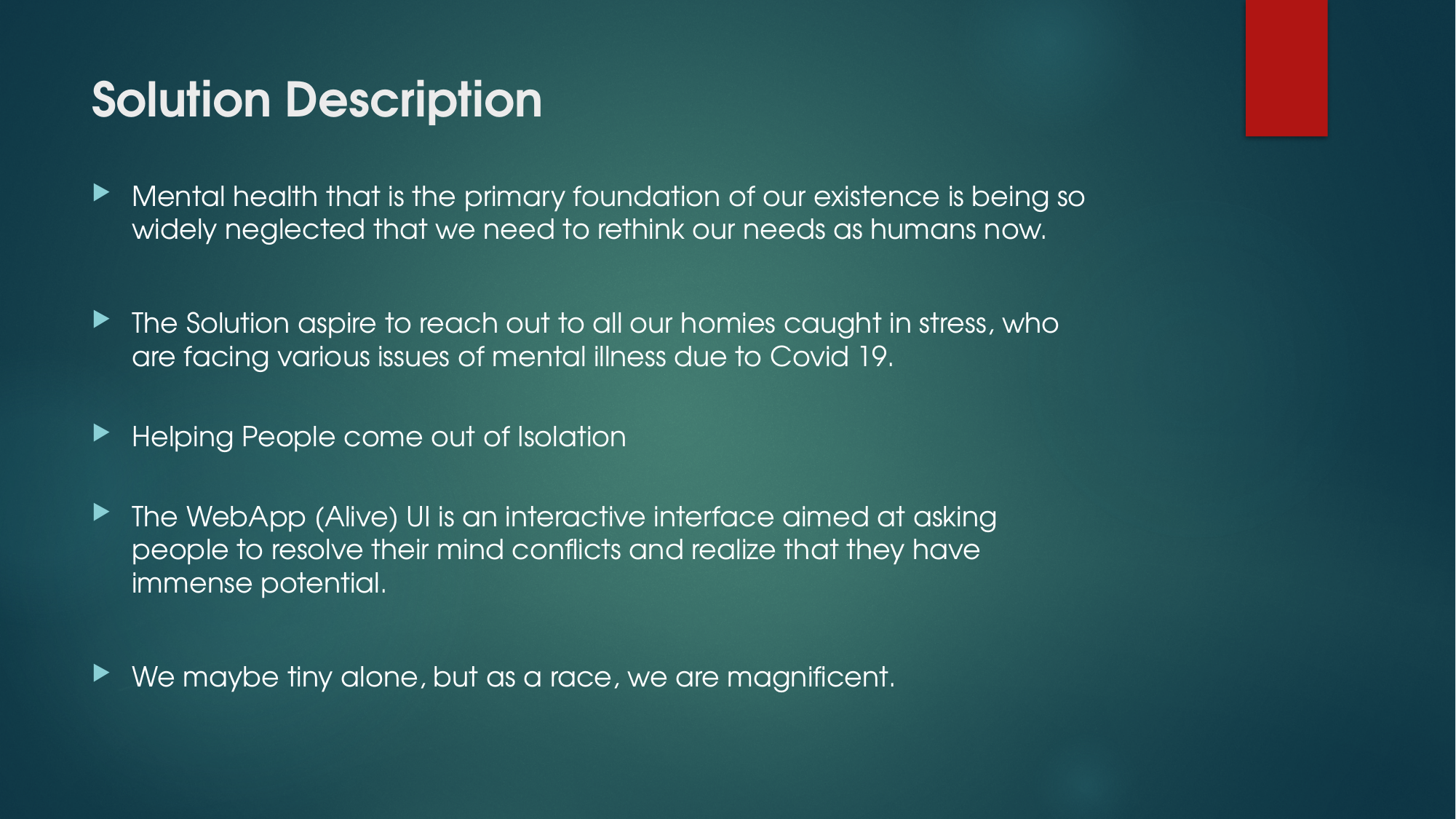

# Solution Description
Mental health that is the primary foundation of our existence is being so widely neglected that we need to rethink our needs as humans now.

The Solution aspire to reach out to all our homies caught in stress, who are facing various issues of mental illness due to Covid 19.
Helping People come out of Isolation
The WebApp (Alive) UI is an interactive interface aimed at asking people to resolve their mind conflicts and realize that they have immense potential.

We maybe tiny alone, but as a race, we are magnificent.